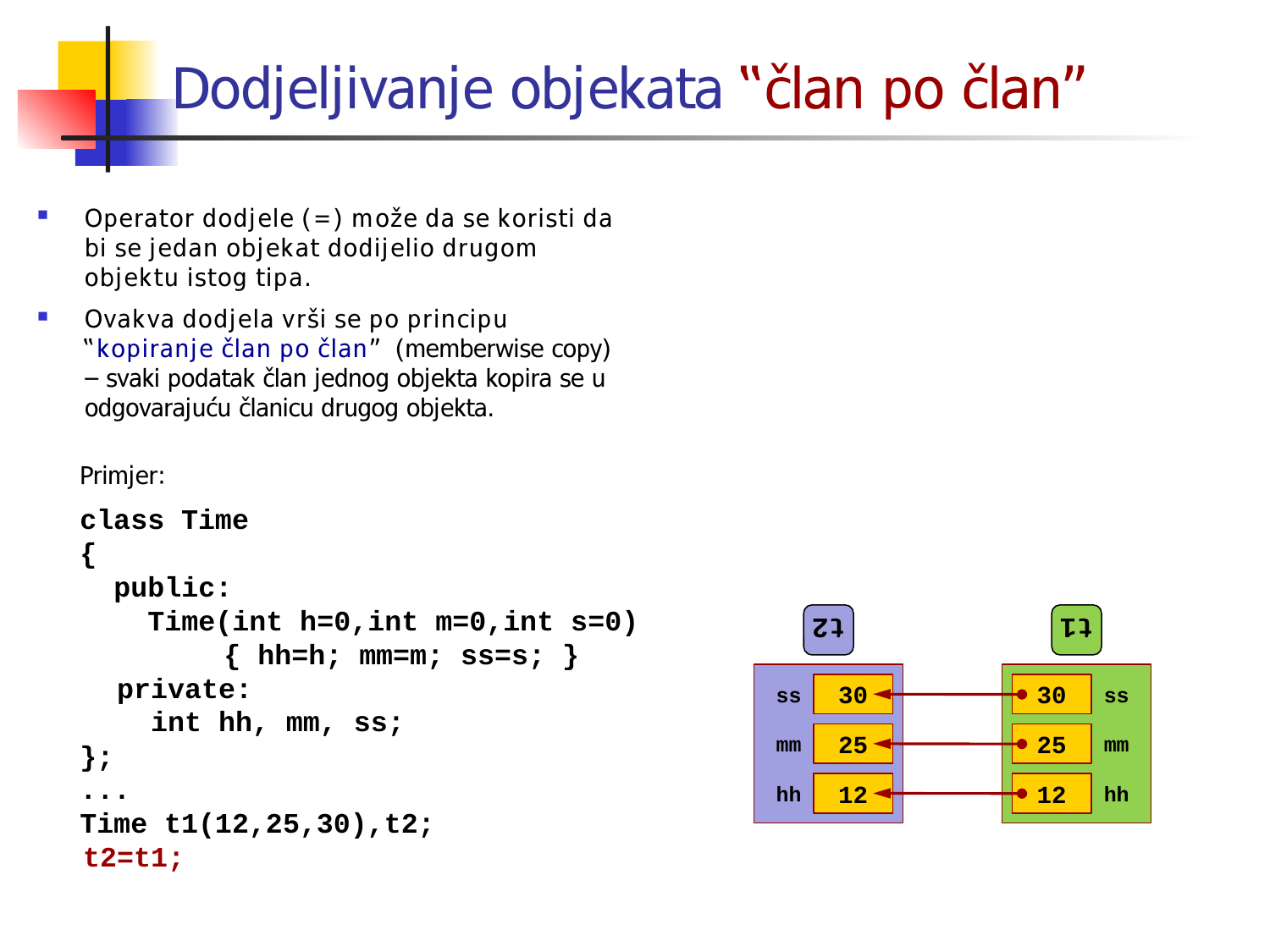

Dodjeljivanje objekata “član po član”
Operator dodjele (=) može da se koristi da bi se jedan objekat dodijelio drugom objektu istog tipa.
Ovakva dodjela vrši se po principu “kopiranje član po član”  (memberwise copy) – svaki podatak član jednog objekta kopira se u odgovarajuću članicu drugog objekta.
	Primjer:
	class Time
	{
	  public:
	    Time(int h=0,int m=0,int s=0)
		 { hh=h; mm=m; ss=s; }
     private:
       int hh, mm, ss;
	};
	...
	Time t1(12,25,30),t2;
   t2=t1;
t2
t1

ss

30
30
ss
mm

25
25
mm
hh

12
12
hh